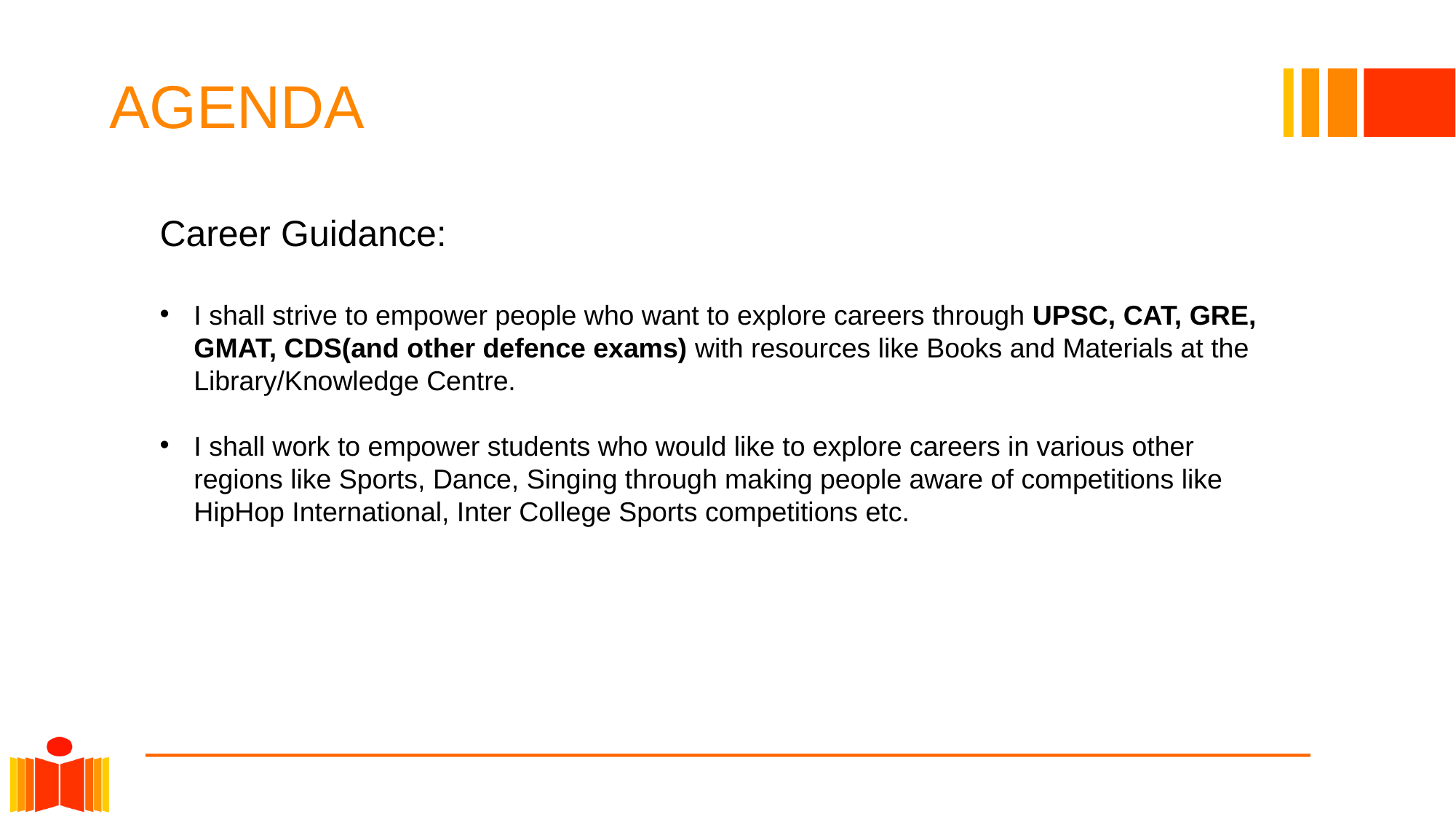

# AGENDA
Career Guidance:

I shall strive to empower people who want to explore careers through UPSC, CAT, GRE, GMAT, CDS(and other defence exams) with resources like Books and Materials at the Library/Knowledge Centre.

I shall work to empower students who would like to explore careers in various other regions like Sports, Dance, Singing through making people aware of competitions like HipHop International, Inter College Sports competitions etc.